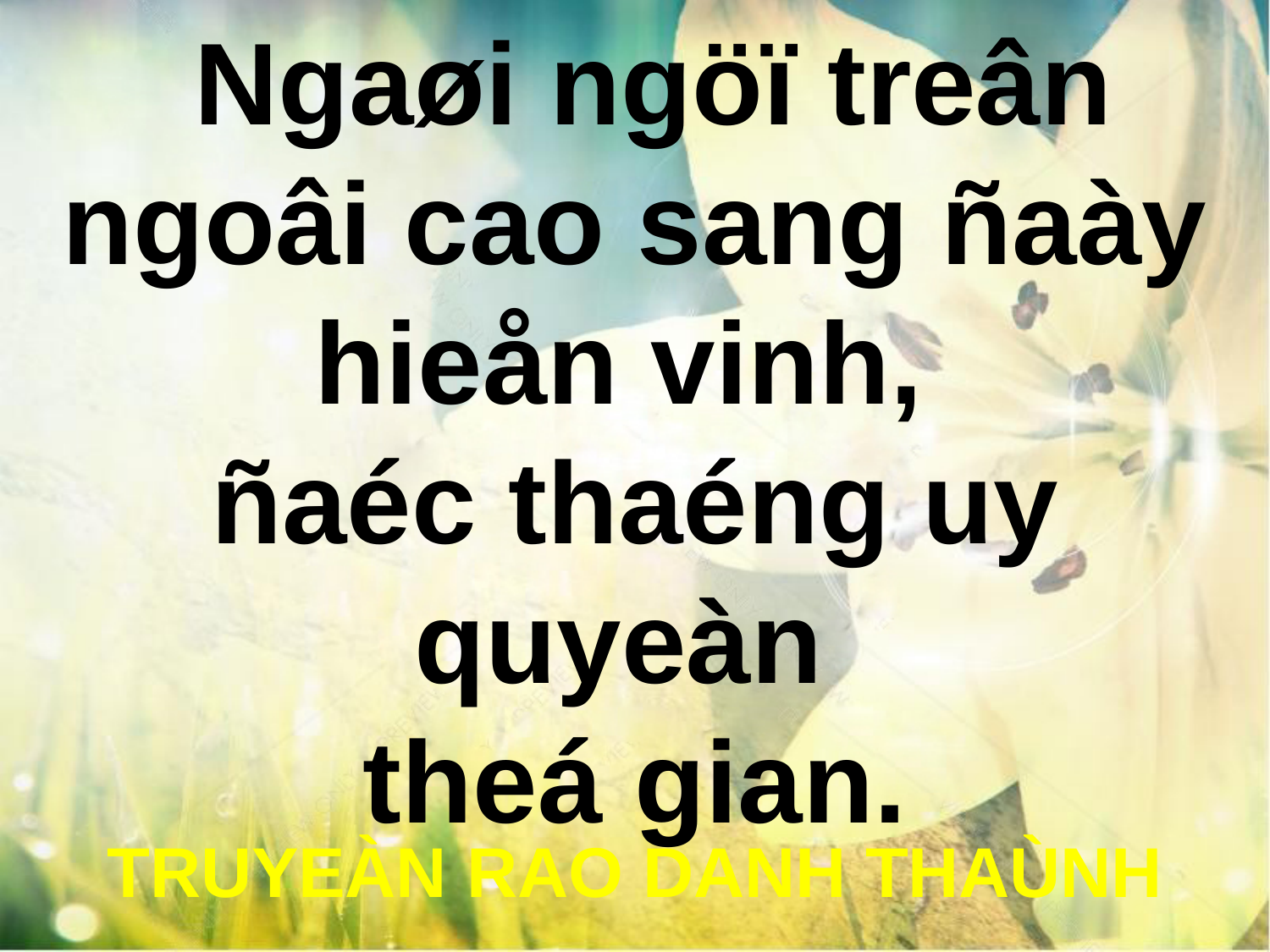

Ngaøi ngöï treân ngoâi cao sang ñaày hieån vinh,
ñaéc thaéng uy quyeàn
theá gian.
TRUYEÀN RAO DANH THAÙNH